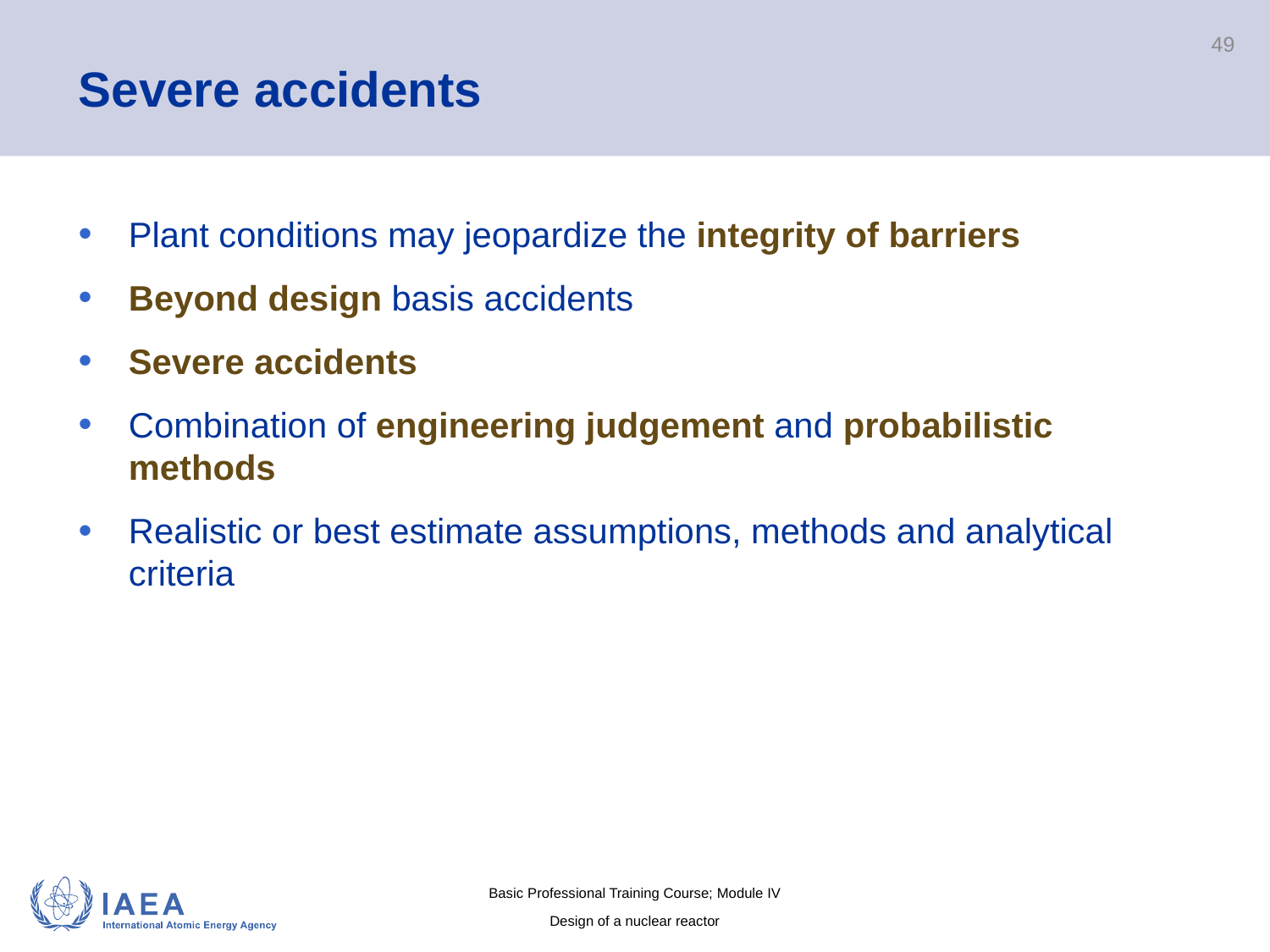

# Severe accidents
49
Plant conditions may jeopardize the integrity of barriers
Beyond design basis accidents
Severe accidents
Combination of engineering judgement and probabilistic methods
Realistic or best estimate assumptions, methods and analytical criteria